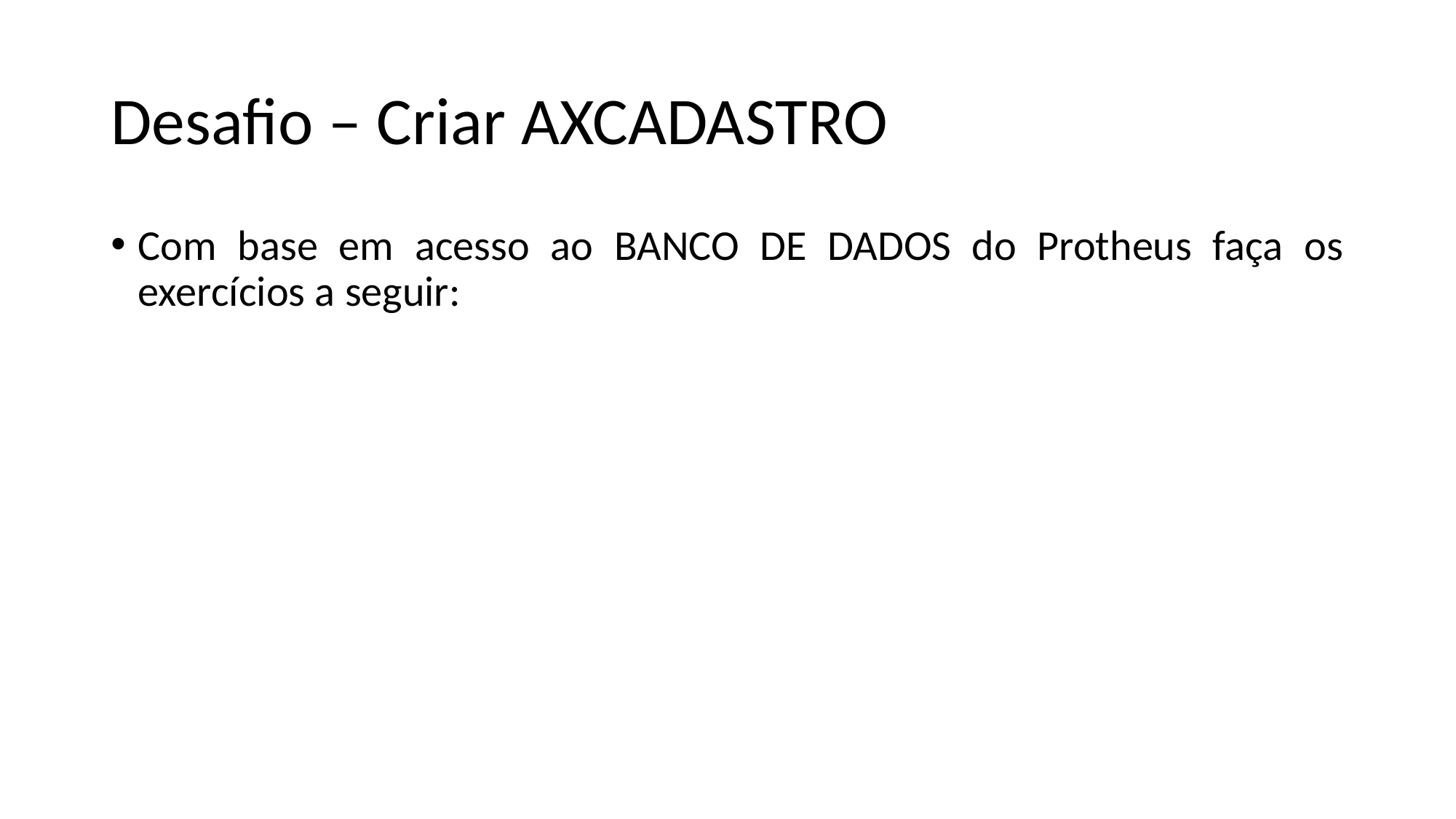

# Desafio – Criar AXCADASTRO
Com base em acesso ao BANCO DE DADOS do Protheus faça os exercícios a seguir: